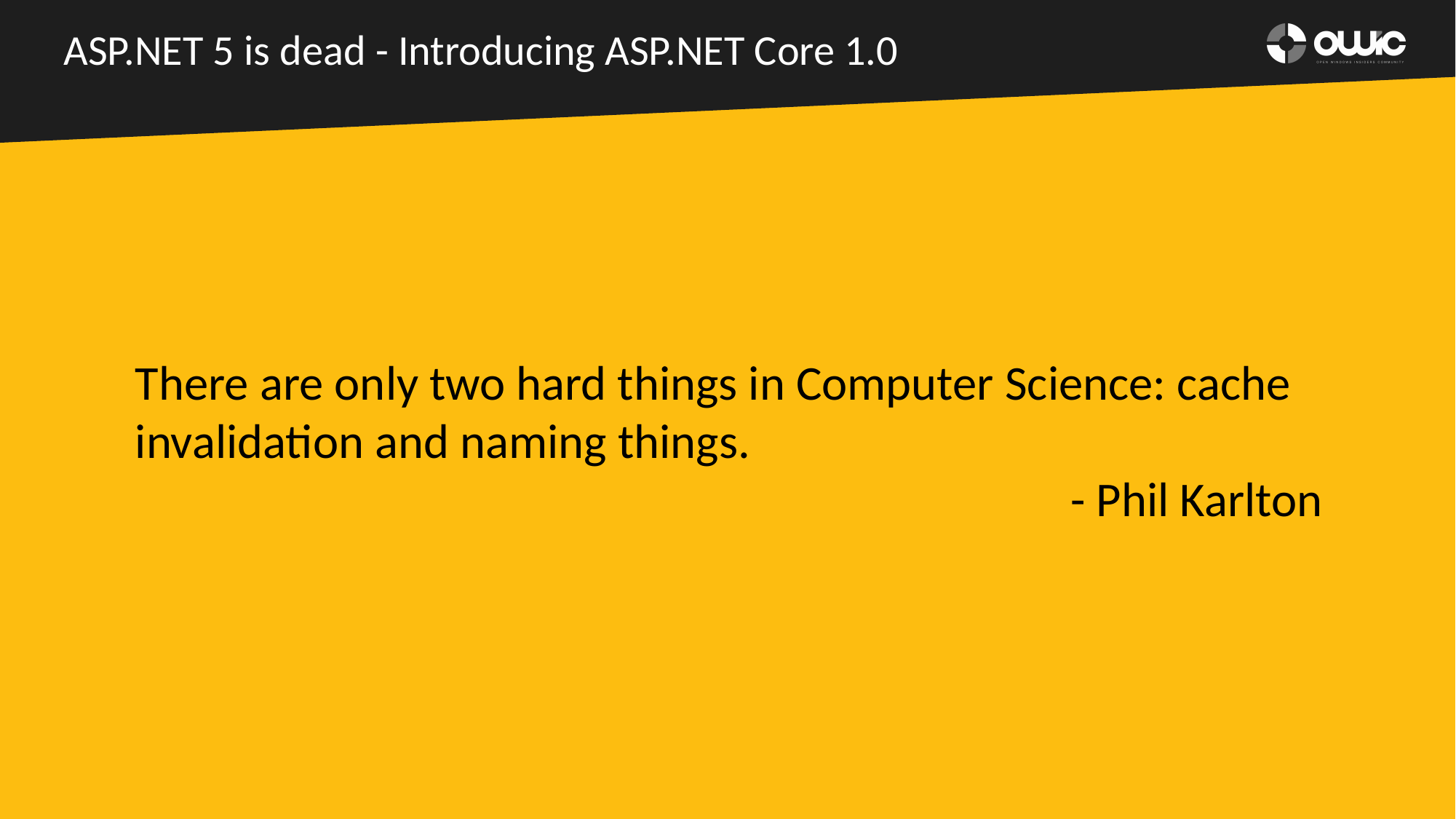

# ASP.NET 5 is dead - Introducing ASP.NET Core 1.0
There are only two hard things in Computer Science: cache invalidation and naming things.
- Phil Karlton